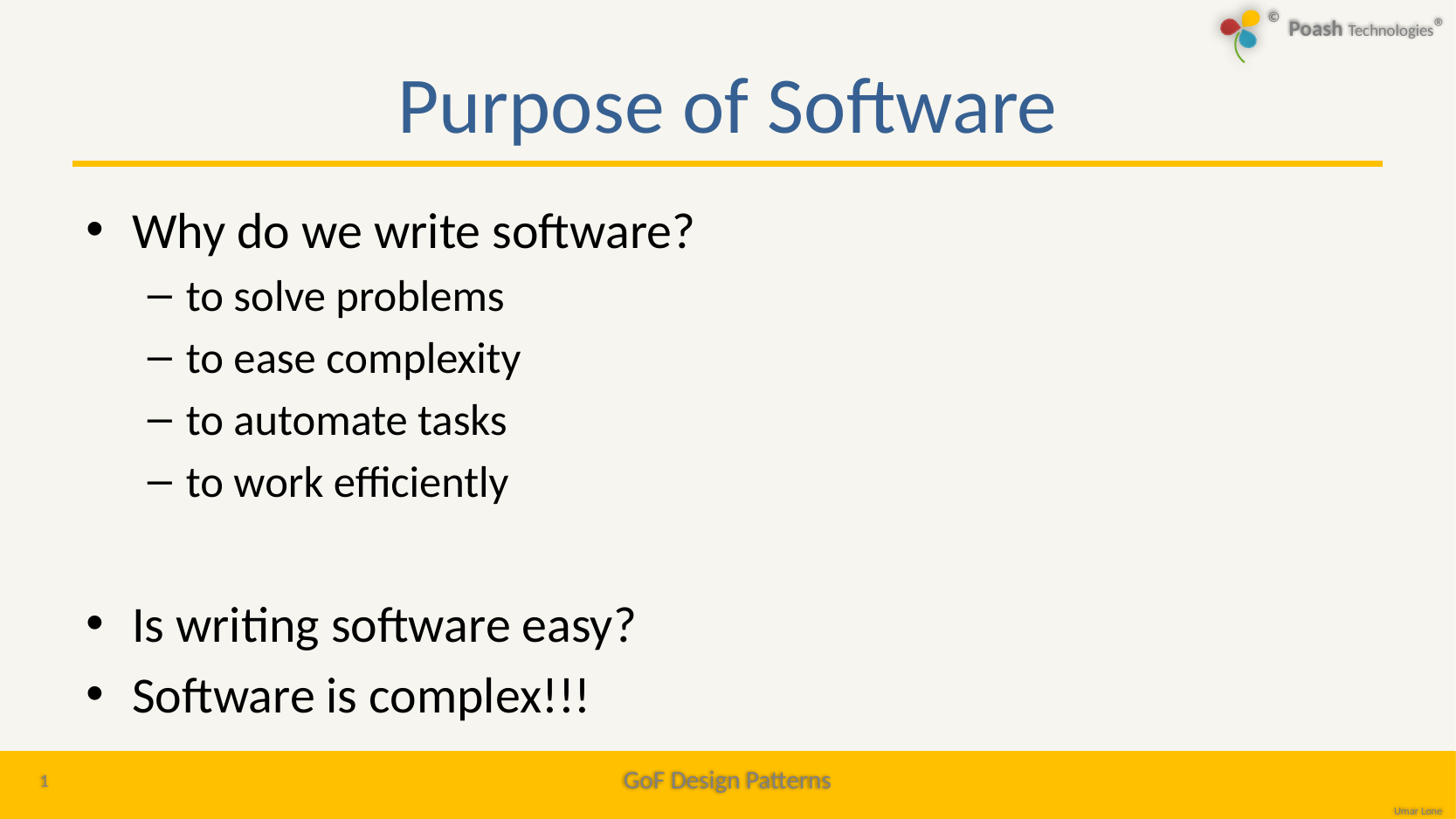

# Purpose of Software
Why do we write software?
to solve problems
to ease complexity
to automate tasks
to work efficiently

Is writing software easy?
Software is complex!!!
1